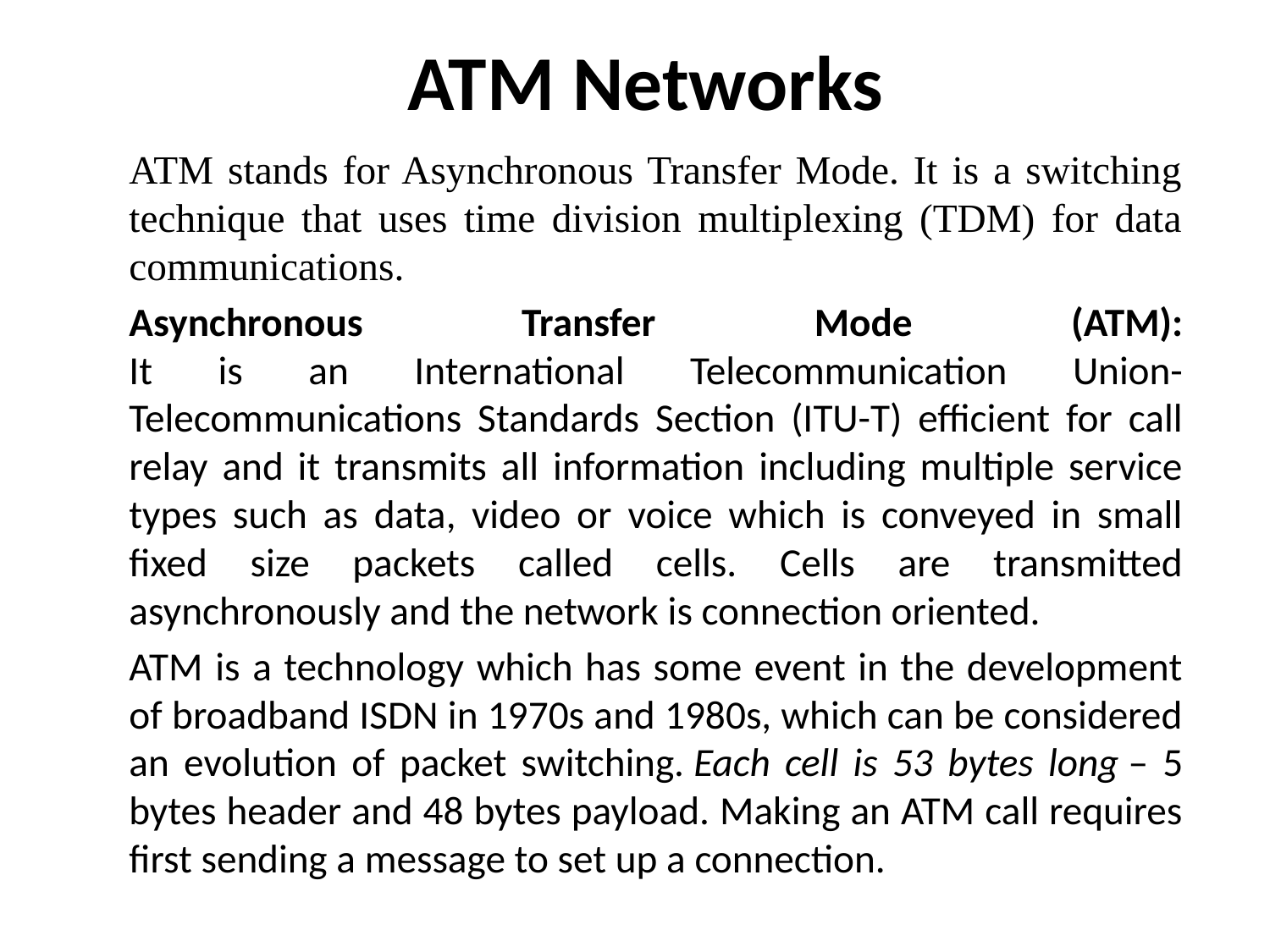

# ATM Networks
ATM stands for Asynchronous Transfer Mode. It is a switching technique that uses time division multiplexing (TDM) for data communications.
Asynchronous Transfer Mode (ATM):
It is an International Telecommunication Union- Telecommunications Standards Section (ITU-T) efficient for call relay and it transmits all information including multiple service types such as data, video or voice which is conveyed in small fixed size packets called cells. Cells are transmitted asynchronously and the network is connection oriented.
ATM is a technology which has some event in the development of broadband ISDN in 1970s and 1980s, which can be considered an evolution of packet switching. Each cell is 53 bytes long – 5 bytes header and 48 bytes payload. Making an ATM call requires first sending a message to set up a connection.